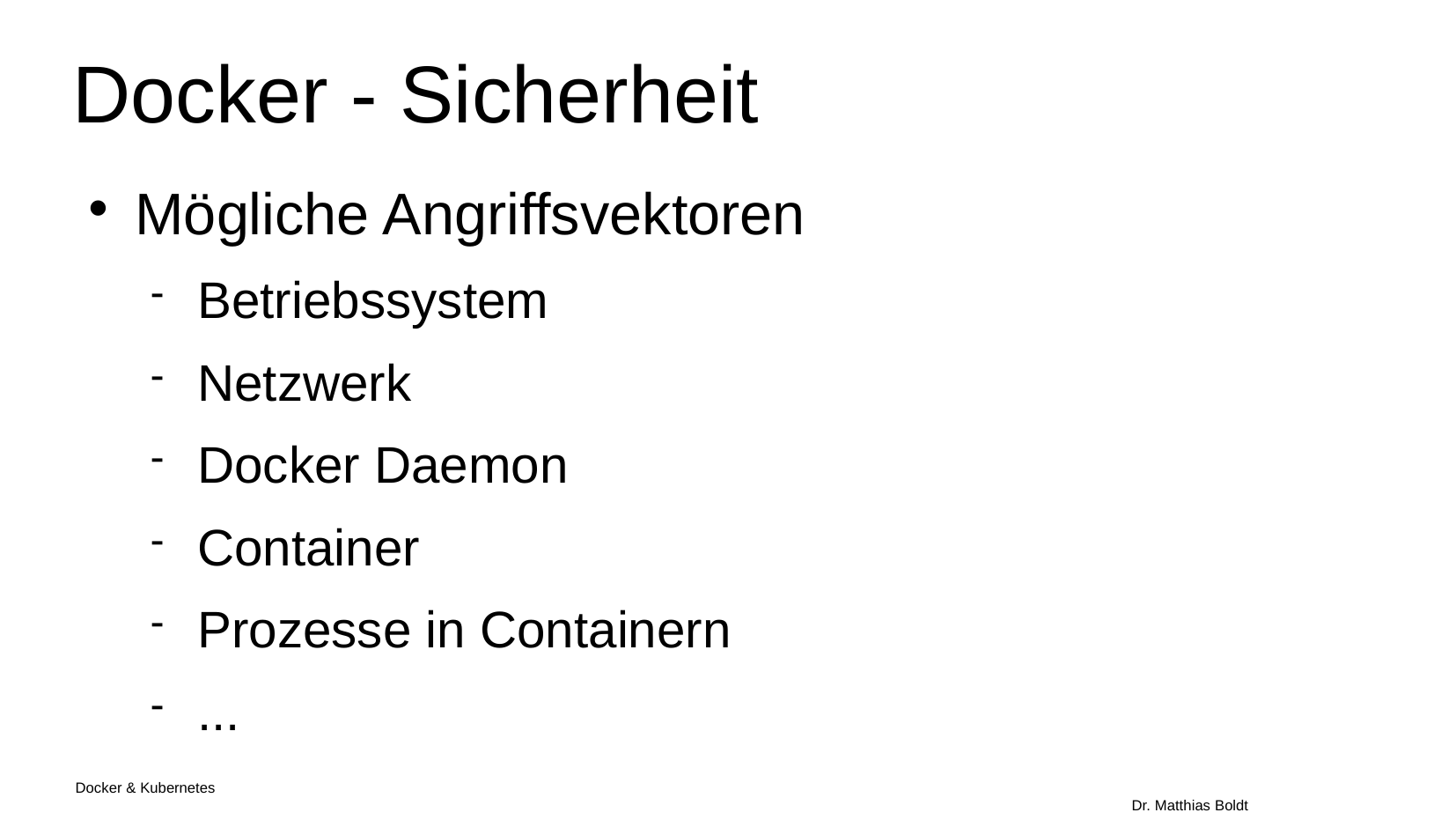

Docker - Sicherheit
Mögliche Angriffsvektoren
Betriebssystem
Netzwerk
Docker Daemon
Container
Prozesse in Containern
...

Docker & Kubernetes																Dr. Matthias Boldt